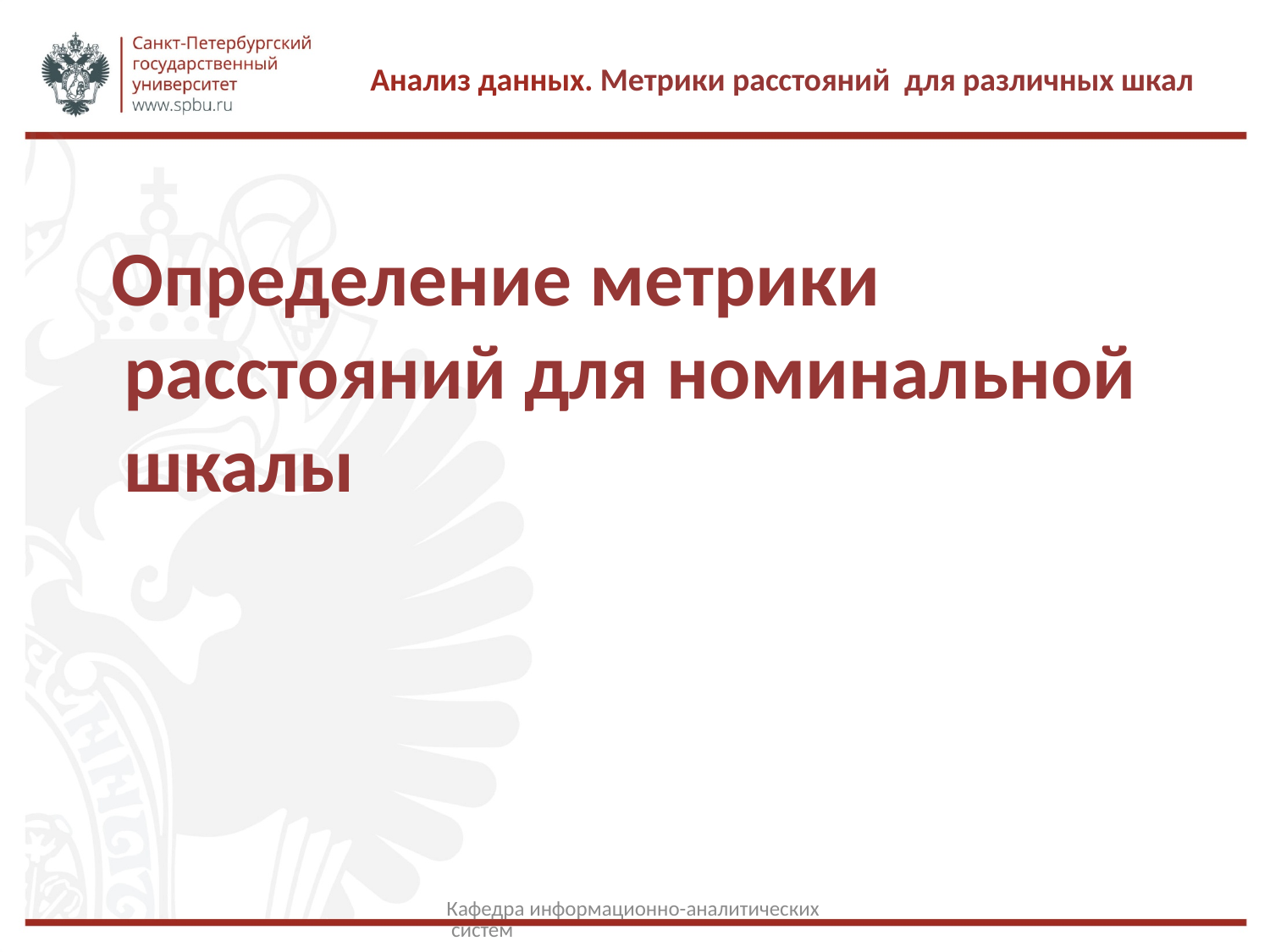

# Анализ данных. Метрики расстояний  для различных шкал
  Определение метрики расстояний для номинальной шкалы
Кафедра информационно-аналитических систем